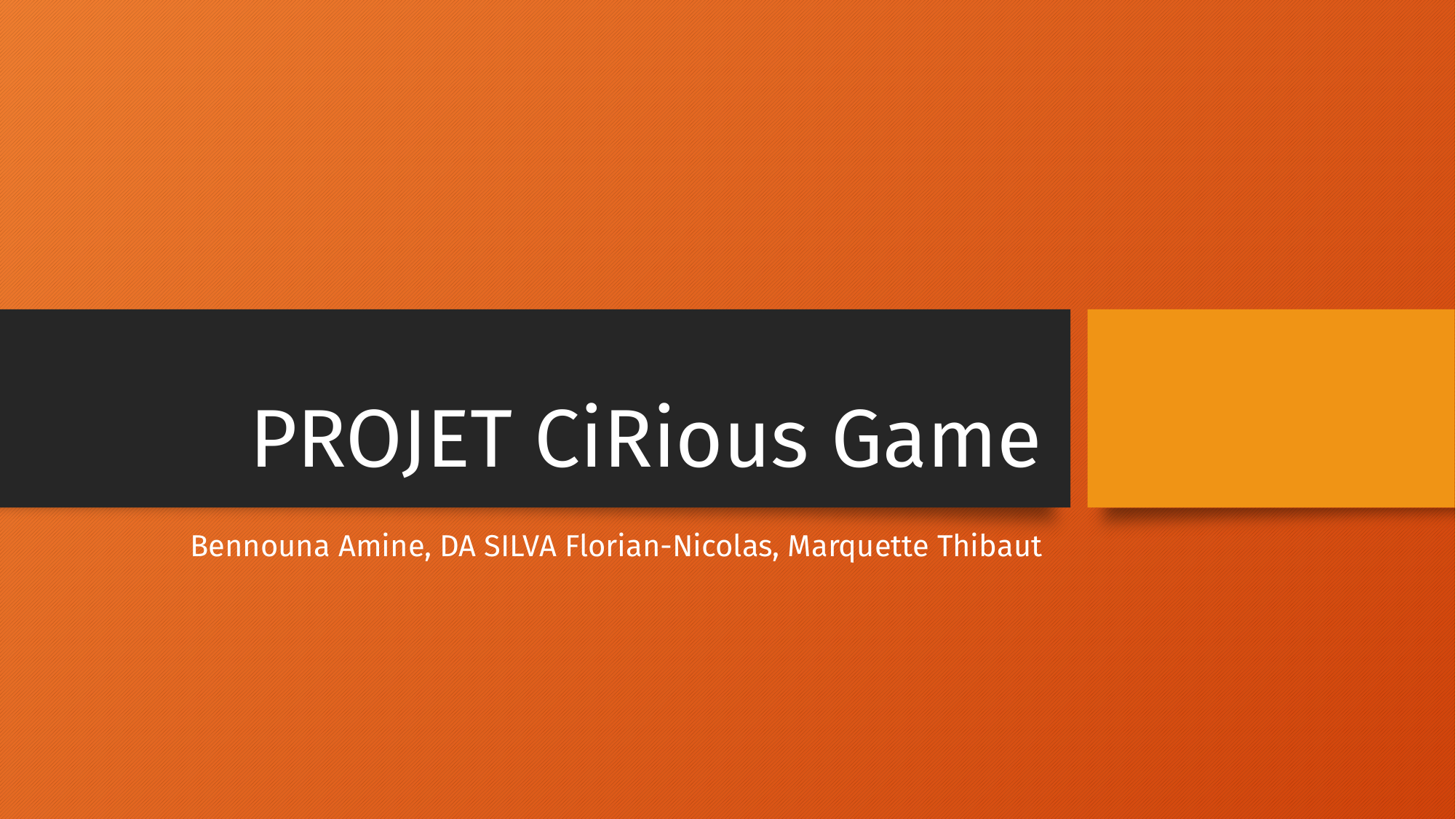

# PROJET CiRious Game
Bennouna Amine, DA SILVA Florian-Nicolas, Marquette Thibaut